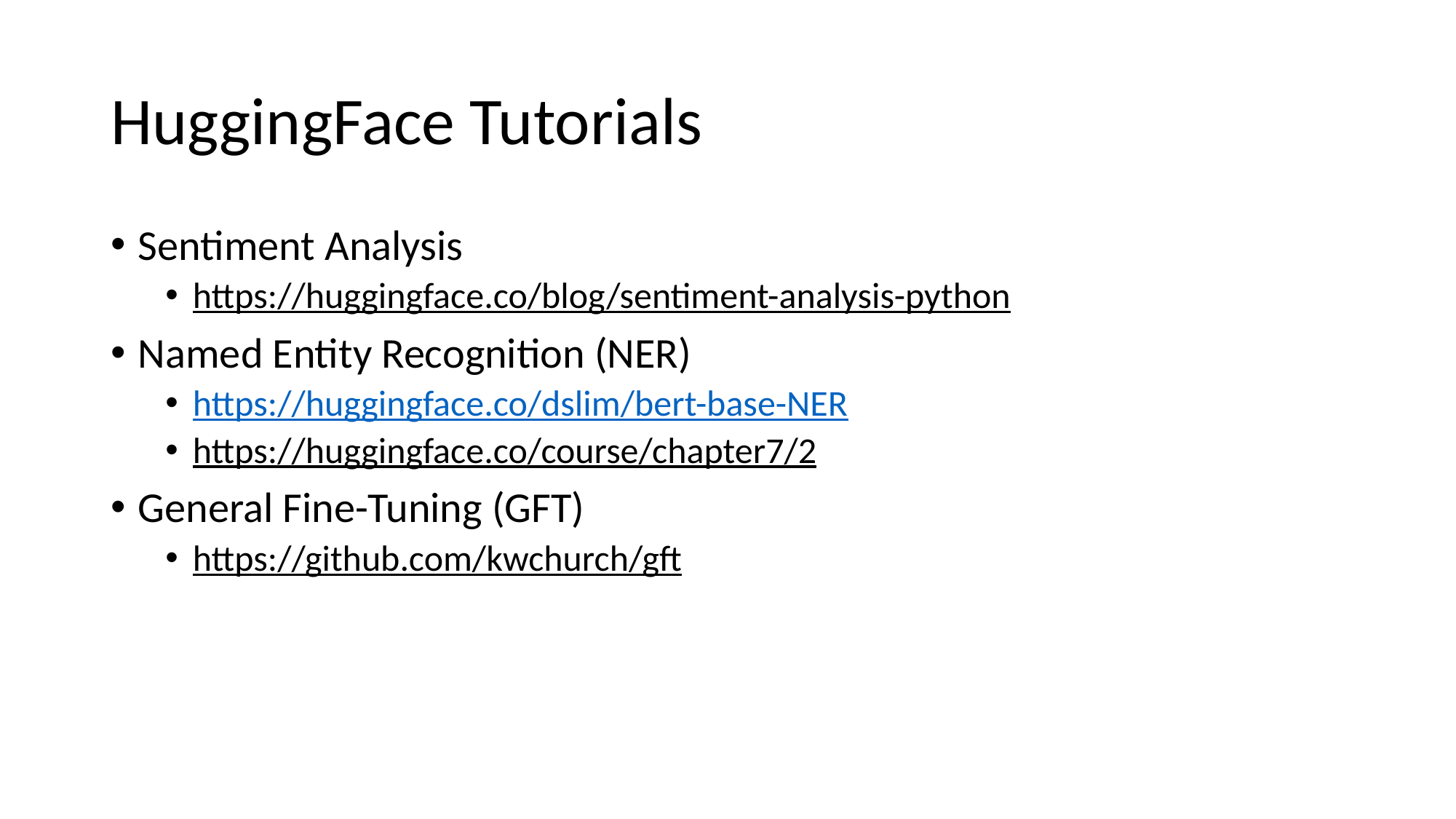

# HuggingFace Tutorials
Sentiment Analysis
https://huggingface.co/blog/sentiment-analysis-python
Named Entity Recognition (NER)
https://huggingface.co/dslim/bert-base-NER
https://huggingface.co/course/chapter7/2
General Fine-Tuning (GFT)
https://github.com/kwchurch/gft